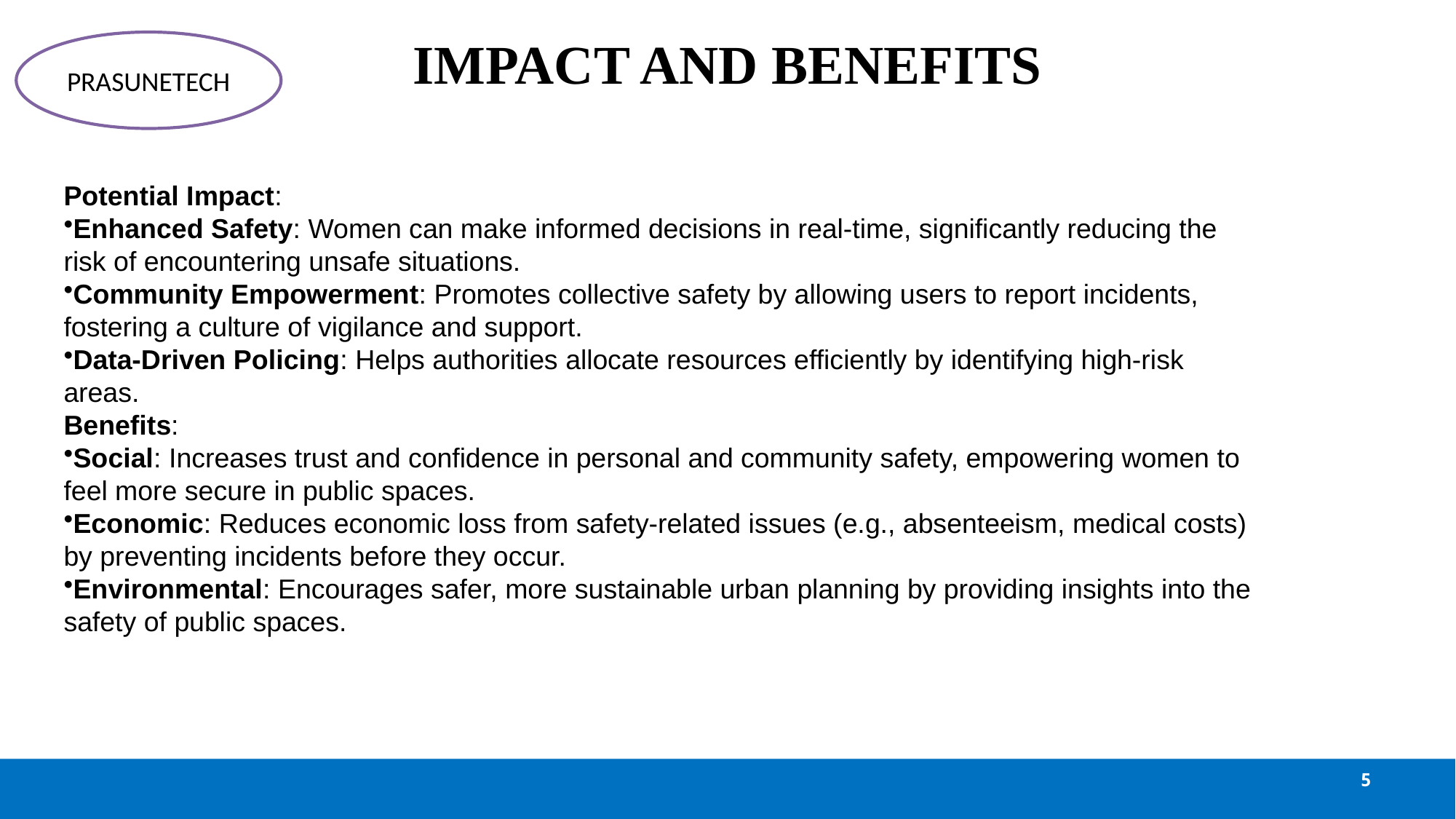

# IMPACT AND BENEFITS
PRASUNETECH
Potential Impact:
Enhanced Safety: Women can make informed decisions in real-time, significantly reducing the risk of encountering unsafe situations.
Community Empowerment: Promotes collective safety by allowing users to report incidents, fostering a culture of vigilance and support.
Data-Driven Policing: Helps authorities allocate resources efficiently by identifying high-risk areas.
Benefits:
Social: Increases trust and confidence in personal and community safety, empowering women to feel more secure in public spaces.
Economic: Reduces economic loss from safety-related issues (e.g., absenteeism, medical costs) by preventing incidents before they occur.
Environmental: Encourages safer, more sustainable urban planning by providing insights into the safety of public spaces.

5